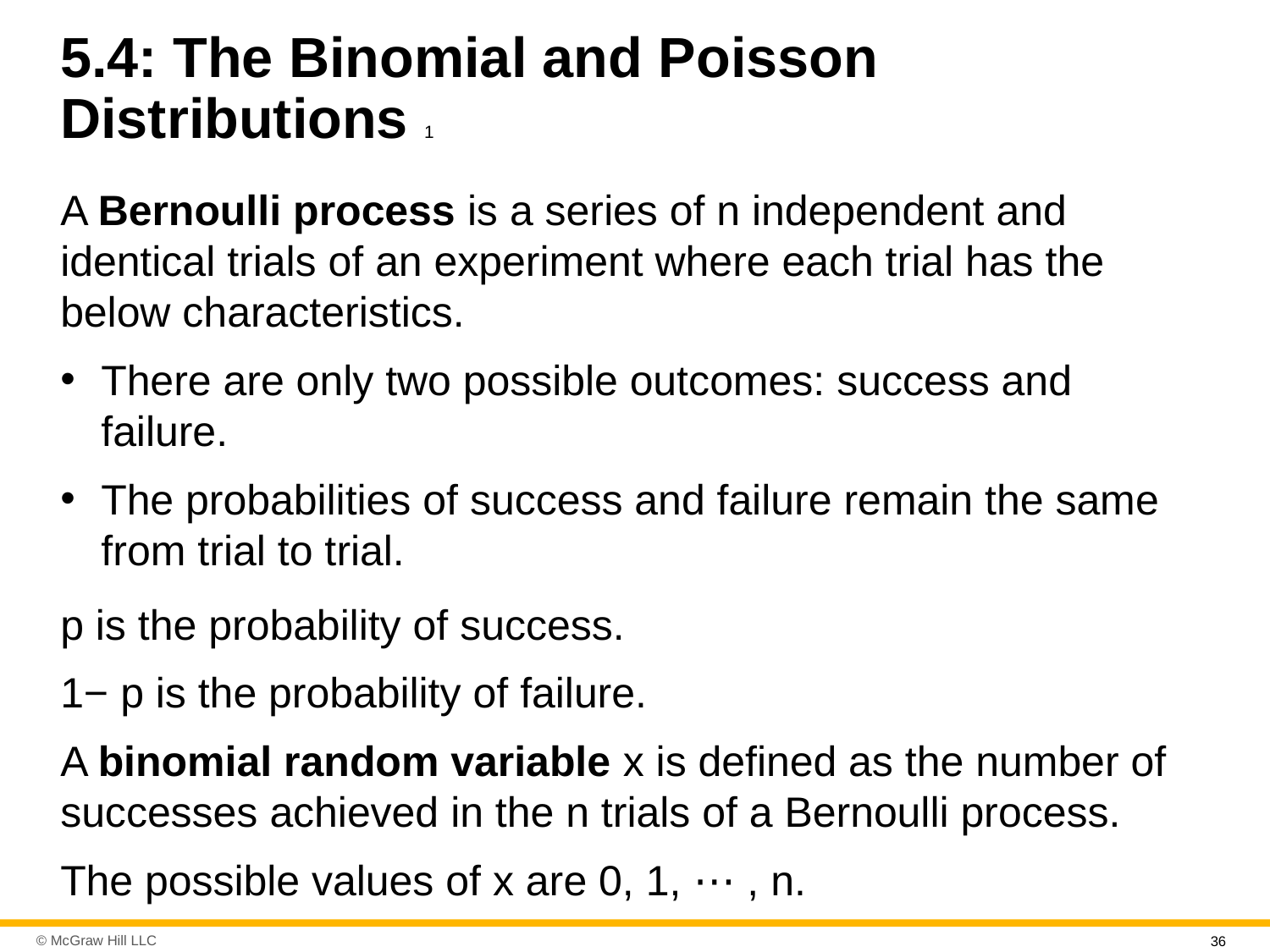

# 5.4: The Binomial and Poisson Distributions 1
A Bernoulli process is a series of n independent and identical trials of an experiment where each trial has the below characteristics.
There are only two possible outcomes: success and failure.
The probabilities of success and failure remain the same from trial to trial.
p is the probability of success.
1− p is the probability of failure.
A binomial random variable x is defined as the number of successes achieved in the n trials of a Bernoulli process.
The possible values of x are 0, 1, ⋯ , n.
36